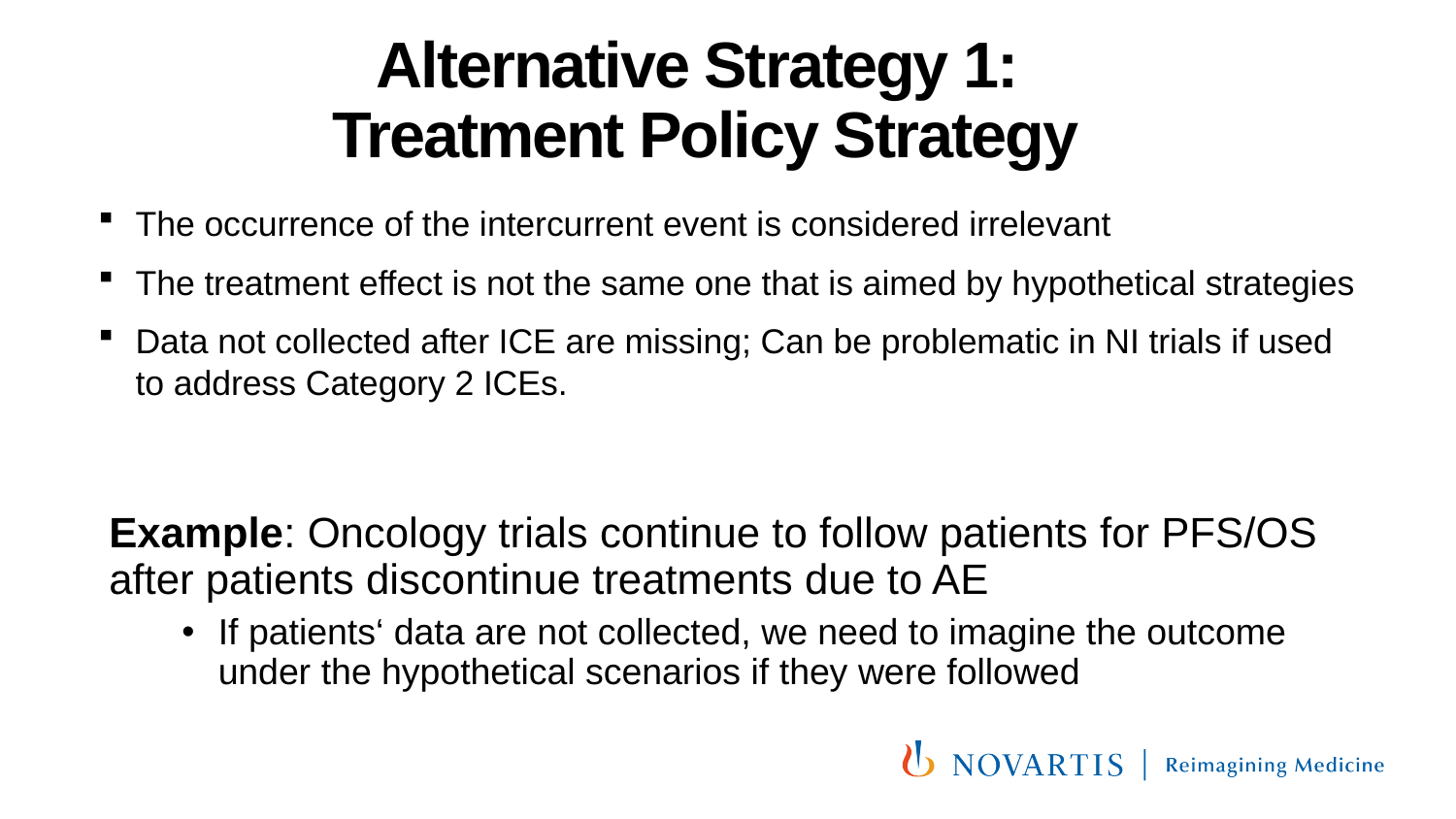

# Alternative Strategy 1: Treatment Policy Strategy
The occurrence of the intercurrent event is considered irrelevant
The treatment effect is not the same one that is aimed by hypothetical strategies
Data not collected after ICE are missing; Can be problematic in NI trials if used to address Category 2 ICEs.

Example: Oncology trials continue to follow patients for PFS/OS after patients discontinue treatments due to AE
If patients‘ data are not collected, we need to imagine the outcome under the hypothetical scenarios if they were followed

35